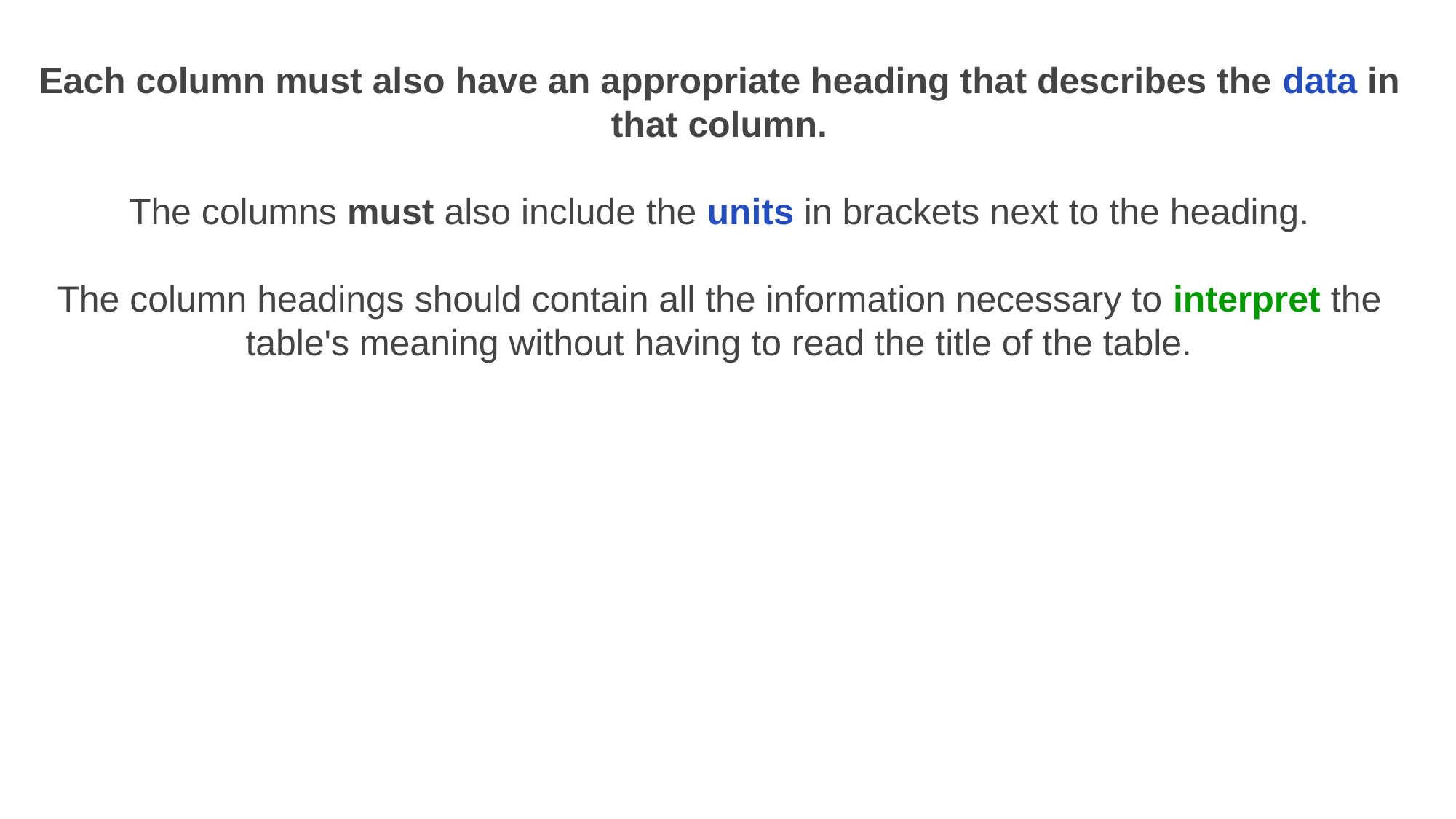

Each column must also have an appropriate heading that describes the data in that column.

The columns must also include the units in brackets next to the heading.

The column headings should contain all the information necessary to interpret the table's meaning without having to read the title of the table.